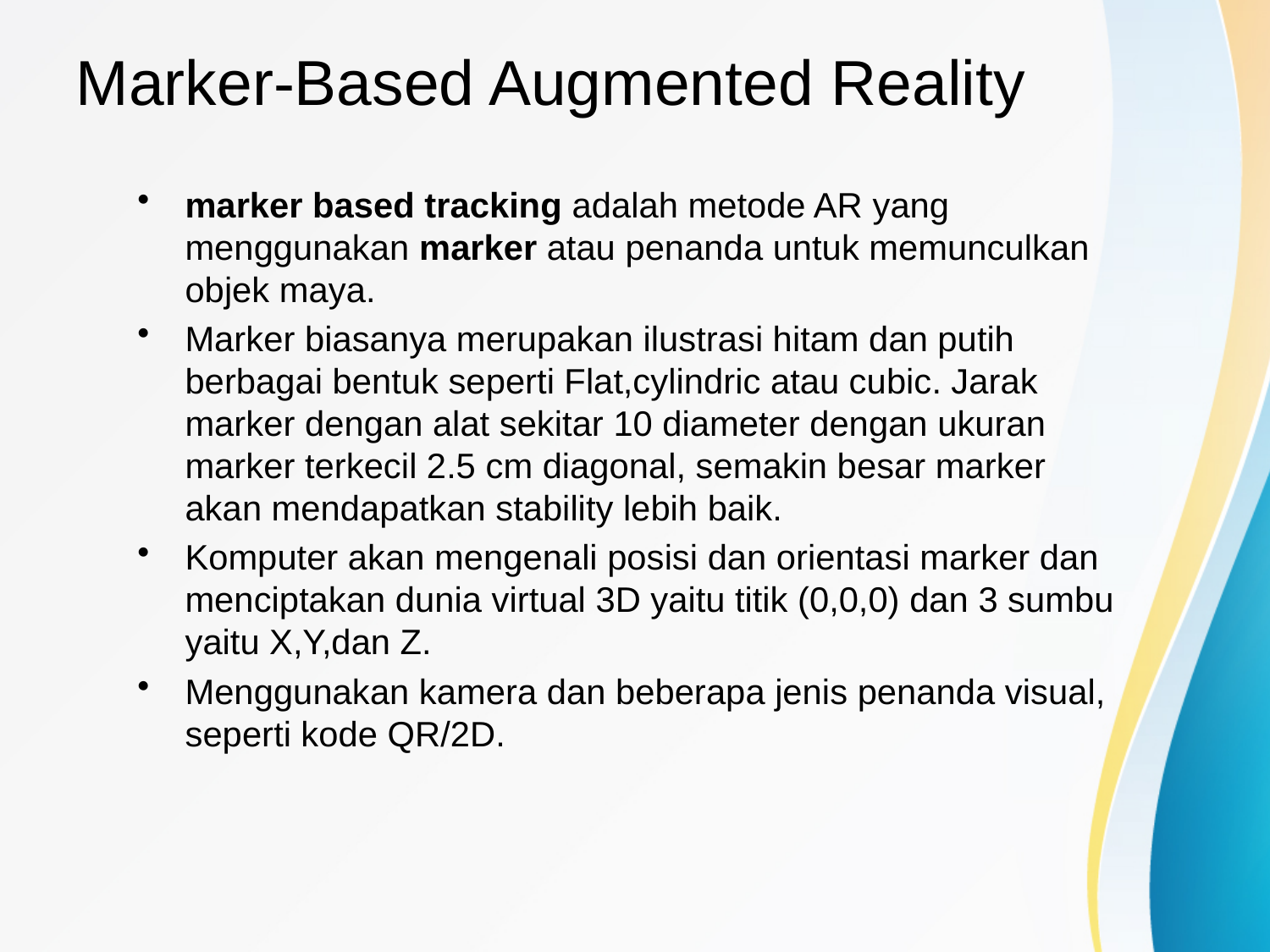

# Marker-Based Augmented Reality
marker based tracking adalah metode AR yang menggunakan marker atau penanda untuk memunculkan objek maya.
Marker biasanya merupakan ilustrasi hitam dan putih berbagai bentuk seperti Flat,cylindric atau cubic. Jarak marker dengan alat sekitar 10 diameter dengan ukuran marker terkecil 2.5 cm diagonal, semakin besar marker akan mendapatkan stability lebih baik.
Komputer akan mengenali posisi dan orientasi marker dan menciptakan dunia virtual 3D yaitu titik (0,0,0) dan 3 sumbu yaitu X,Y,dan Z.
Menggunakan kamera dan beberapa jenis penanda visual, seperti kode QR/2D.